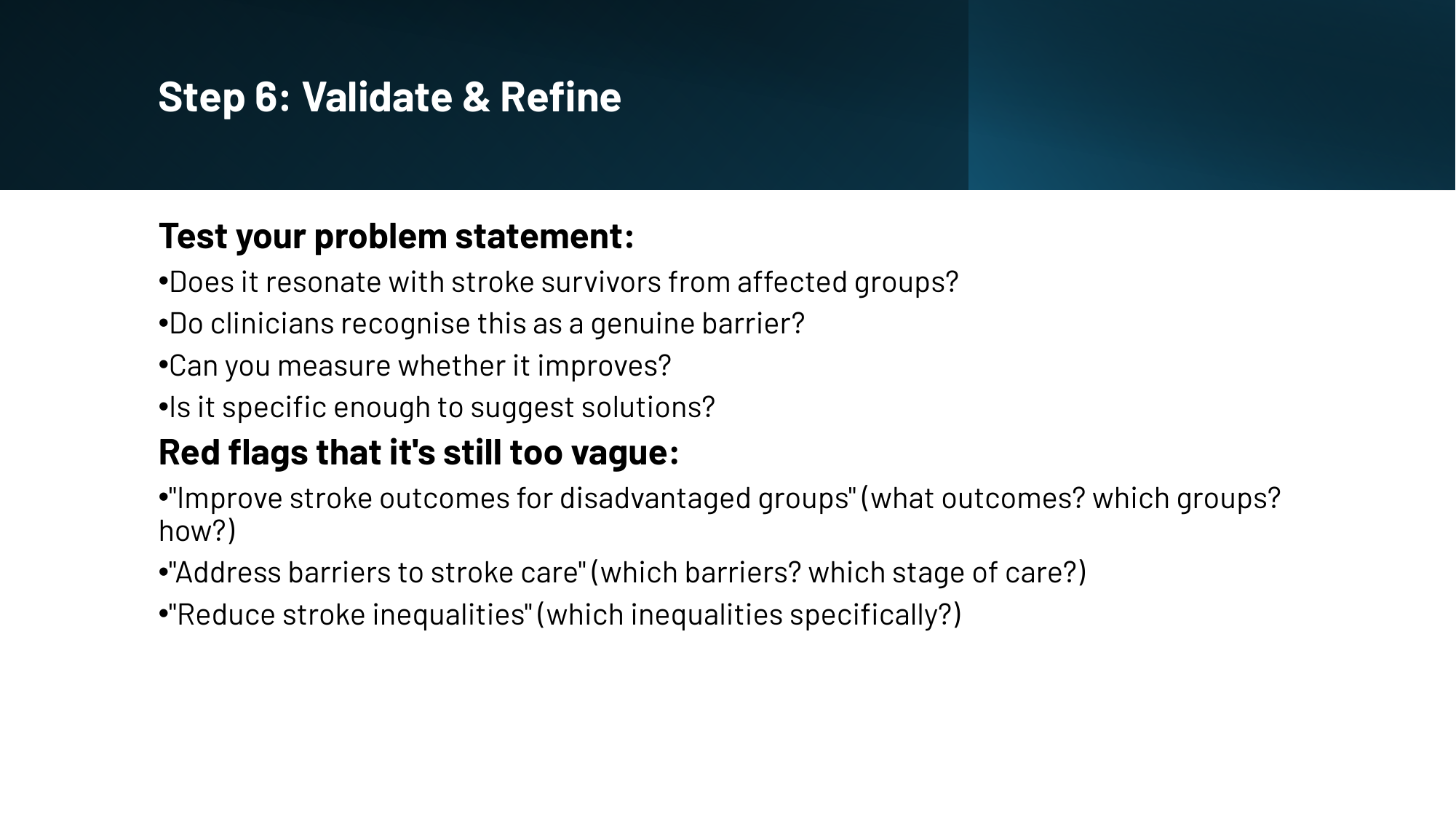

Step 6: Validate & Refine
Test your problem statement:
Does it resonate with stroke survivors from affected groups?
Do clinicians recognise this as a genuine barrier?
Can you measure whether it improves?
Is it specific enough to suggest solutions?
Red flags that it's still too vague:
"Improve stroke outcomes for disadvantaged groups" (what outcomes? which groups? how?)
"Address barriers to stroke care" (which barriers? which stage of care?)
"Reduce stroke inequalities" (which inequalities specifically?)